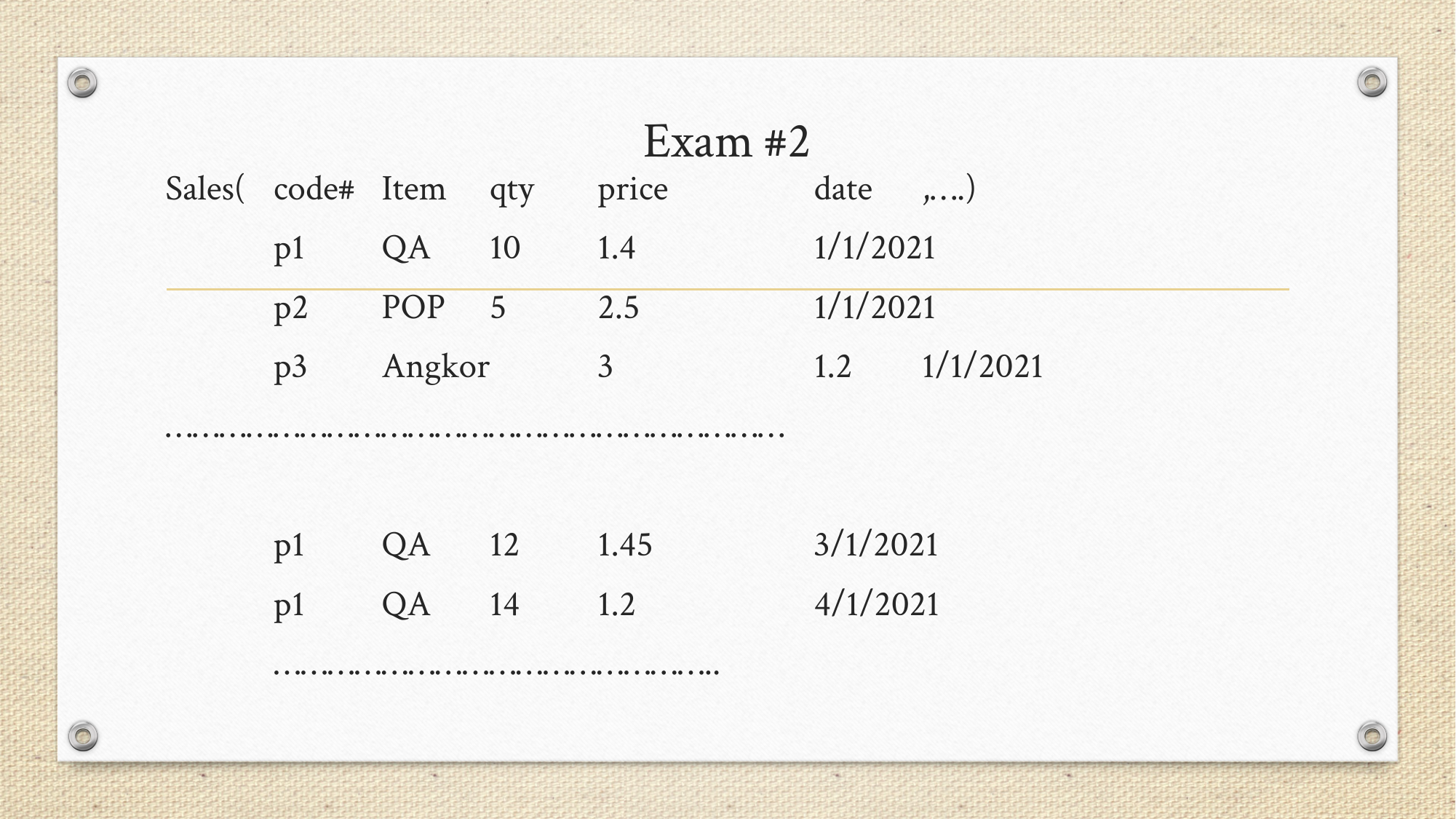

# Exam #2
Sales(	code#		Item		qty		price		date	,….)
		p1			QA			10		1.4			1/1/2021
		p2			POP		5		2.5			1/1/2021
		p3			Angkor		3		1.2			1/1/2021
……………………………………………………………

		p1			QA			12		1.45		3/1/2021
		p1			QA			14		1.2			4/1/2021
	…………………………………………..